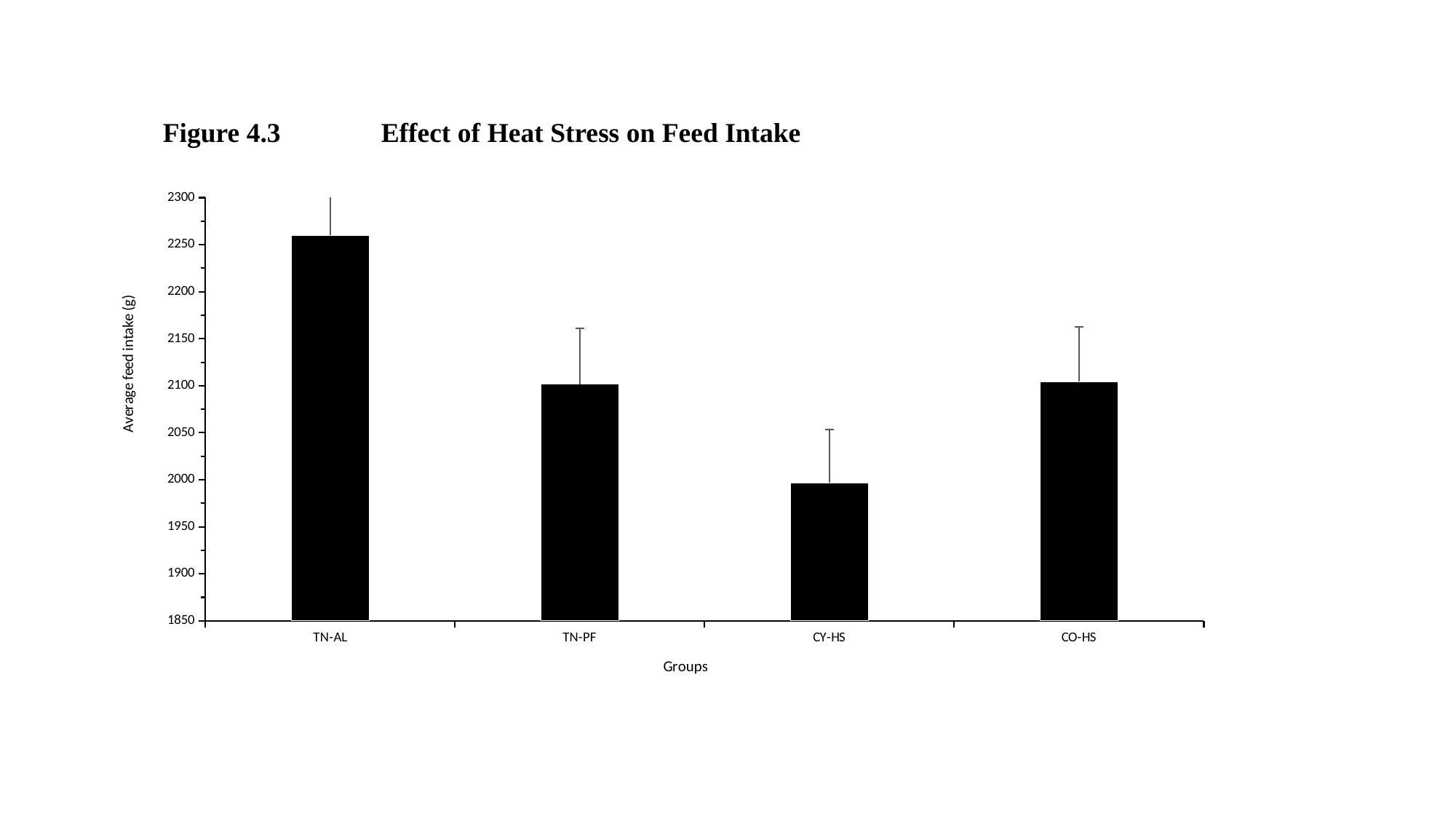

Figure 4.3	Effect of Heat Stress on Feed Intake

### Chart

| Category |  |
|---|---|
| TN-AL | 2259.78 |
| TN-PF | 2101.7 |
| CY-HS | 1996.8 |
| CO-HS | 2104.4 |